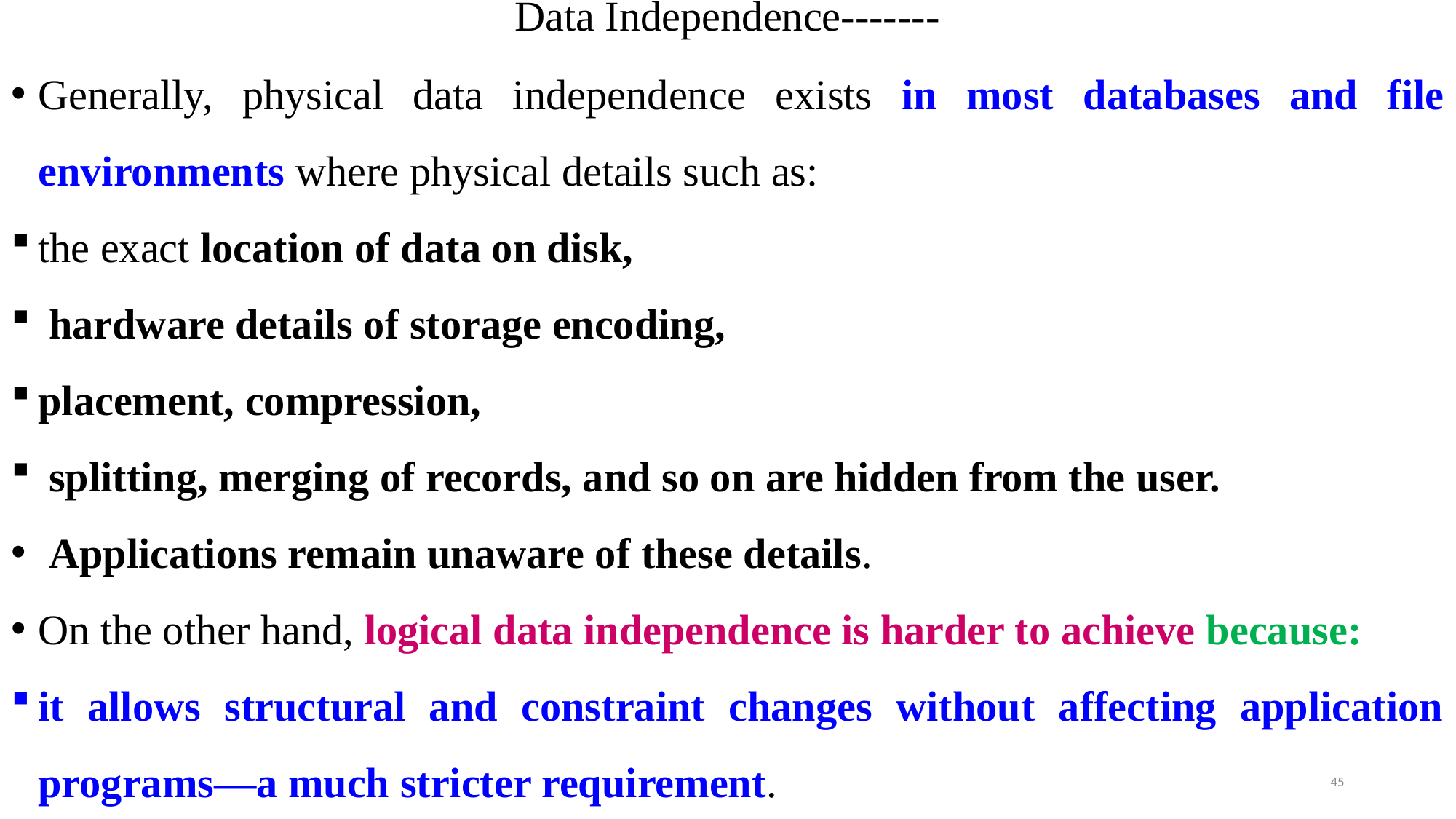

# Data Independence-------
Generally, physical data independence exists in most databases and file environments where physical details such as:
the exact location of data on disk,
 hardware details of storage encoding,
placement, compression,
 splitting, merging of records, and so on are hidden from the user.
 Applications remain unaware of these details.
On the other hand, logical data independence is harder to achieve because:
it allows structural and constraint changes without affecting application programs—a much stricter requirement.
45